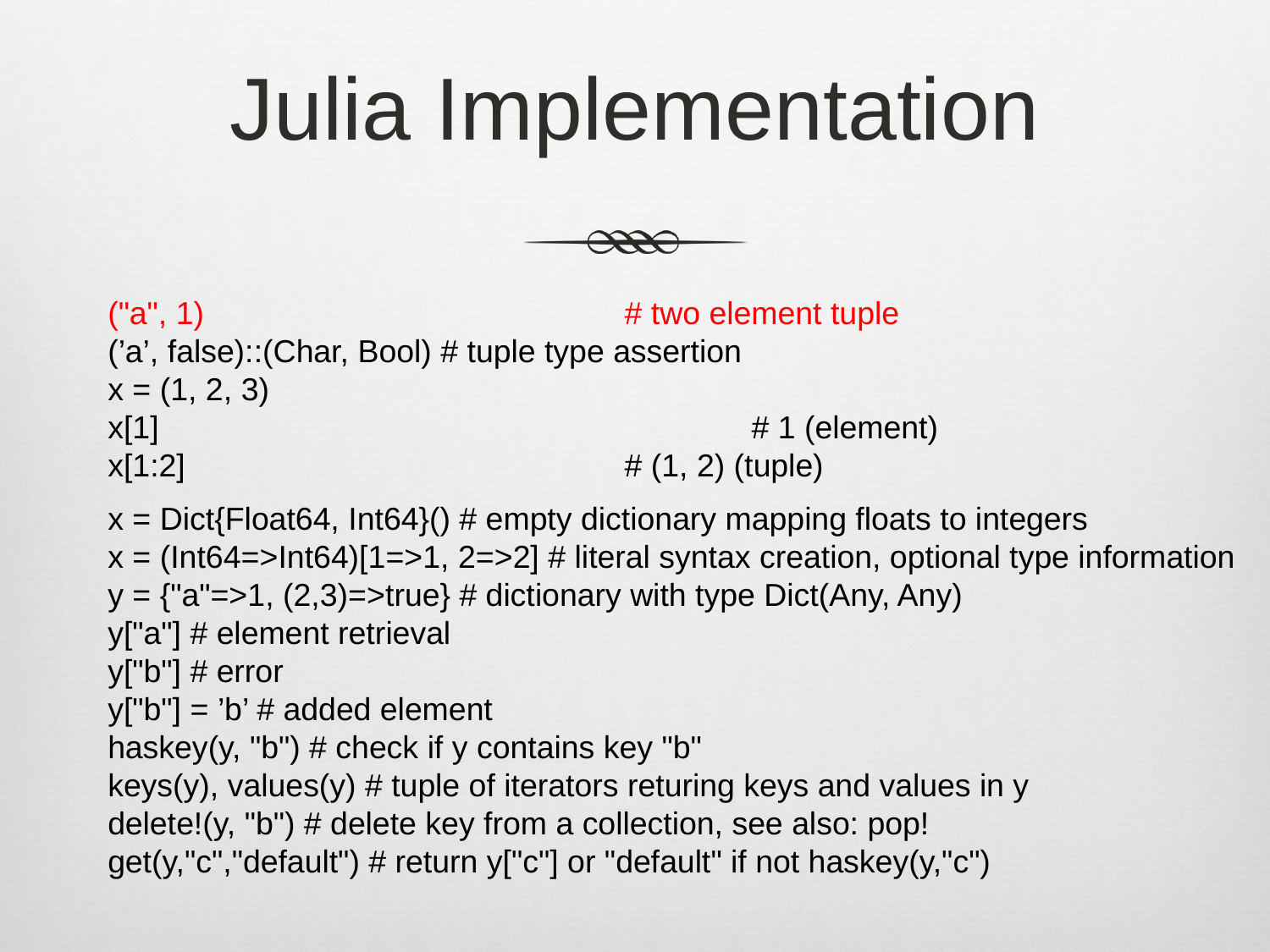

# Julia Implementation
("a", 1) 				 # two element tuple
(’a’, false)::(Char, Bool) # tuple type assertion
x = (1, 2, 3)
x[1]					 # 1 (element)
x[1:2]				 # (1, 2) (tuple)
x = Dict{Float64, Int64}() # empty dictionary mapping floats to integers
x = (Int64=>Int64)[1=>1, 2=>2] # literal syntax creation, optional type information
y = {"a"=>1, (2,3)=>true} # dictionary with type Dict(Any, Any)
y["a"] # element retrieval
y["b"] # error
y["b"] = ’b’ # added element
haskey(y, "b") # check if y contains key "b"
keys(y), values(y) # tuple of iterators returing keys and values in y
delete!(y, "b") # delete key from a collection, see also: pop!
get(y,"c","default") # return y["c"] or "default" if not haskey(y,"c")